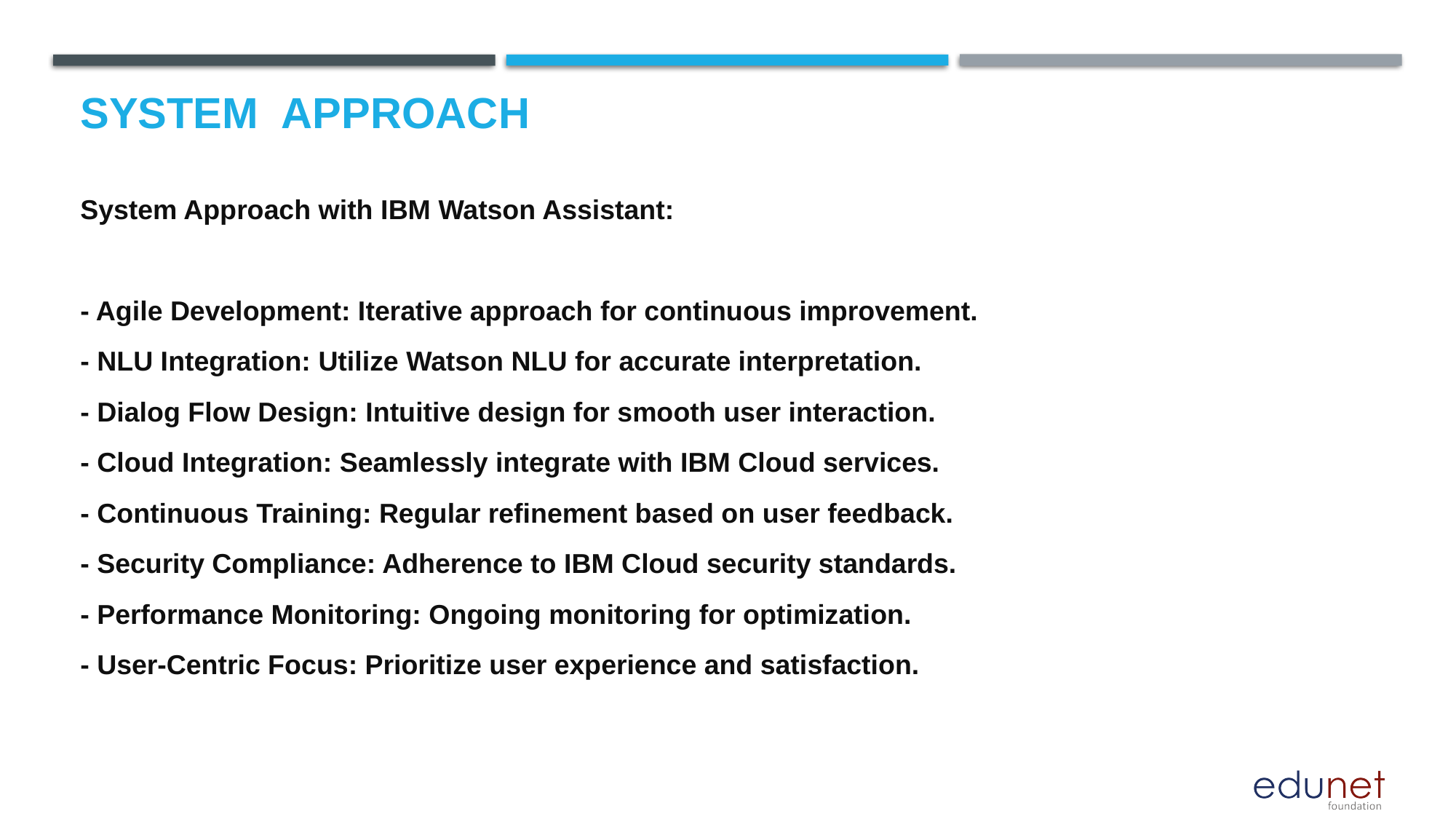

# System  Approach
System Approach with IBM Watson Assistant:

- Agile Development: Iterative approach for continuous improvement.
- NLU Integration: Utilize Watson NLU for accurate interpretation.
- Dialog Flow Design: Intuitive design for smooth user interaction.
- Cloud Integration: Seamlessly integrate with IBM Cloud services.
- Continuous Training: Regular refinement based on user feedback.
- Security Compliance: Adherence to IBM Cloud security standards.
- Performance Monitoring: Ongoing monitoring for optimization.
- User-Centric Focus: Prioritize user experience and satisfaction.